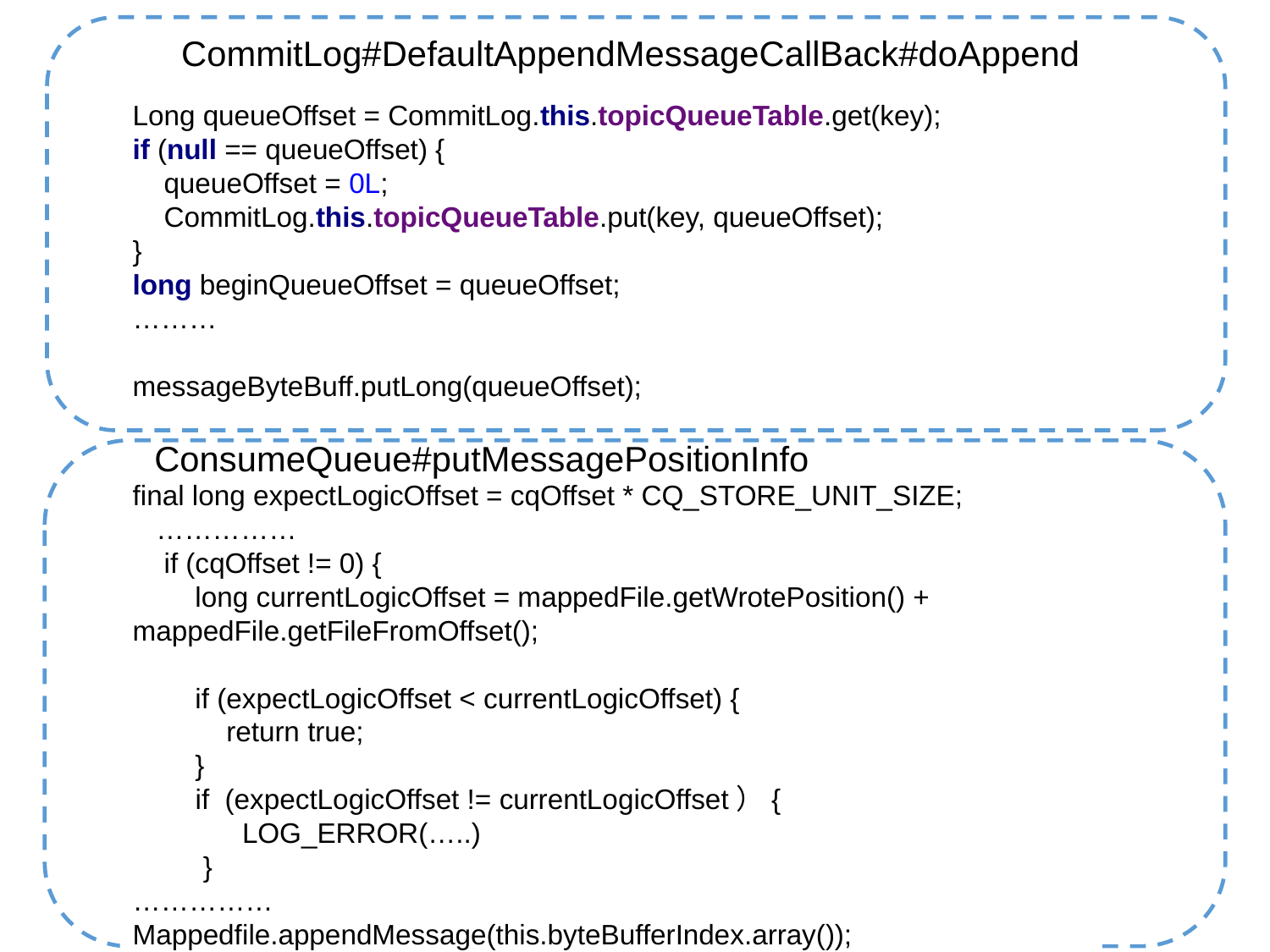

CommitLog#DefaultAppendMessageCallBack#doAppend
Long queueOffset = CommitLog.this.topicQueueTable.get(key);
if (null == queueOffset) {
    queueOffset = 0L;
    CommitLog.this.topicQueueTable.put(key, queueOffset);
}
long beginQueueOffset = queueOffset;
………

messageByteBuff.putLong(queueOffset);
ConsumeQueue#putMessagePositionInfo

final long expectLogicOffset = cqOffset * CQ_STORE_UNIT_SIZE;
   ……………
    if (cqOffset != 0) {
        long currentLogicOffset = mappedFile.getWrotePosition() + mappedFile.getFileFromOffset();
        if (expectLogicOffset < currentLogicOffset) {
            return true;
        }
        if  (expectLogicOffset != currentLogicOffset）{
              LOG_ERROR(…..)
         }
……………
Mappedfile.appendMessage(this.byteBufferIndex.array());